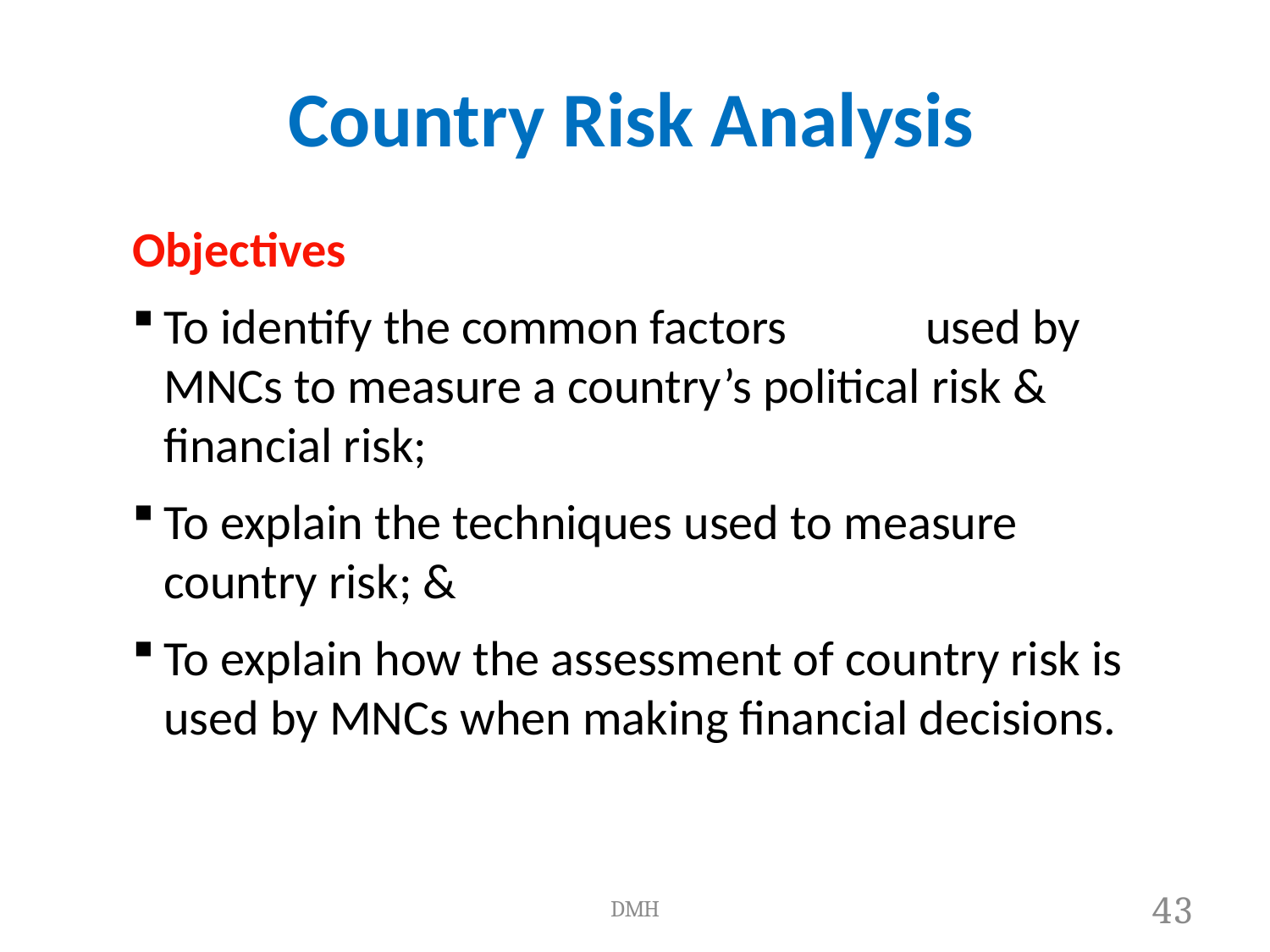

# Country Risk Analysis
Objectives
To identify the common factors 		used by MNCs to measure a country’s political risk & financial risk;
To explain the techniques used to measure country risk; &
To explain how the assessment of country risk is used by MNCs when making financial decisions.
DMH
43